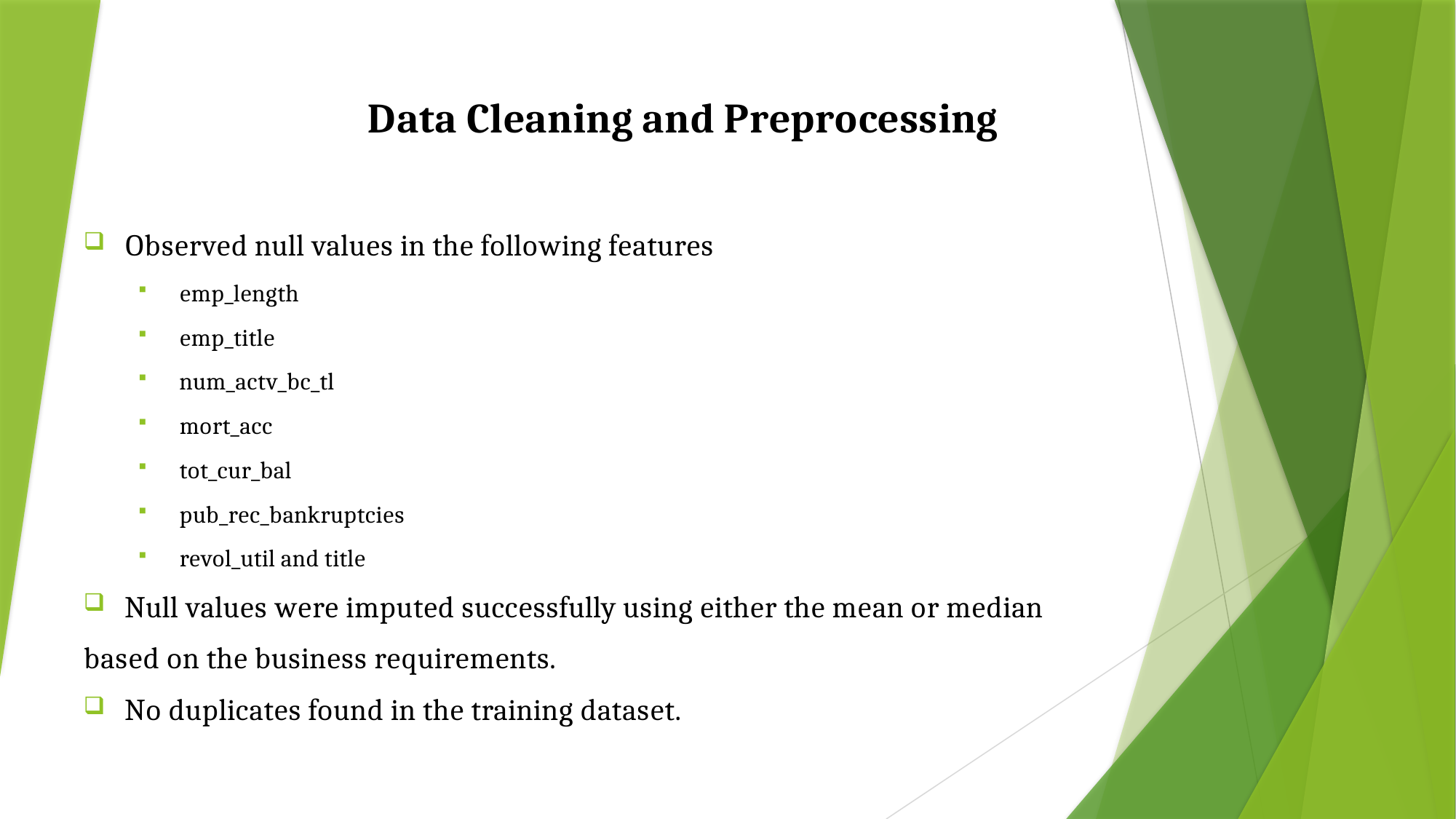

# Data Cleaning and Preprocessing Data collection and Exploration

Observed null values in the following features
emp_length
emp_title
num_actv_bc_tl
mort_acc
tot_cur_bal
pub_rec_bankruptcies
revol_util and title
Null values were imputed successfully using either the mean or median
based on the business requirements.
No duplicates found in the training dataset.